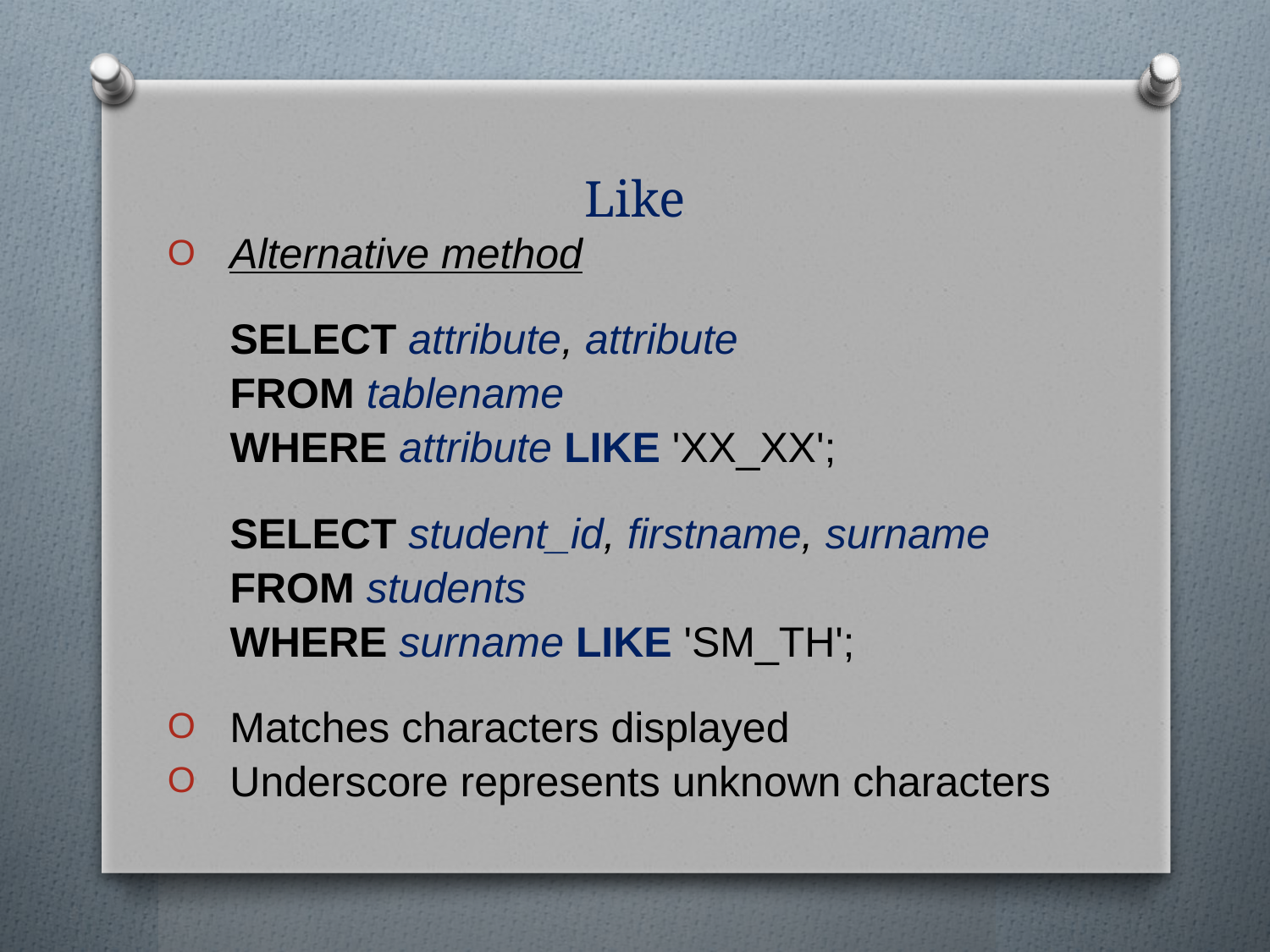

# Like
Alternative method

SELECT attribute, attribute
FROM tablename
WHERE attribute LIKE 'XX_XX';

SELECT student_id, firstname, surname
FROM students
WHERE surname LIKE 'SM_TH';

Matches characters displayed
Underscore represents unknown characters